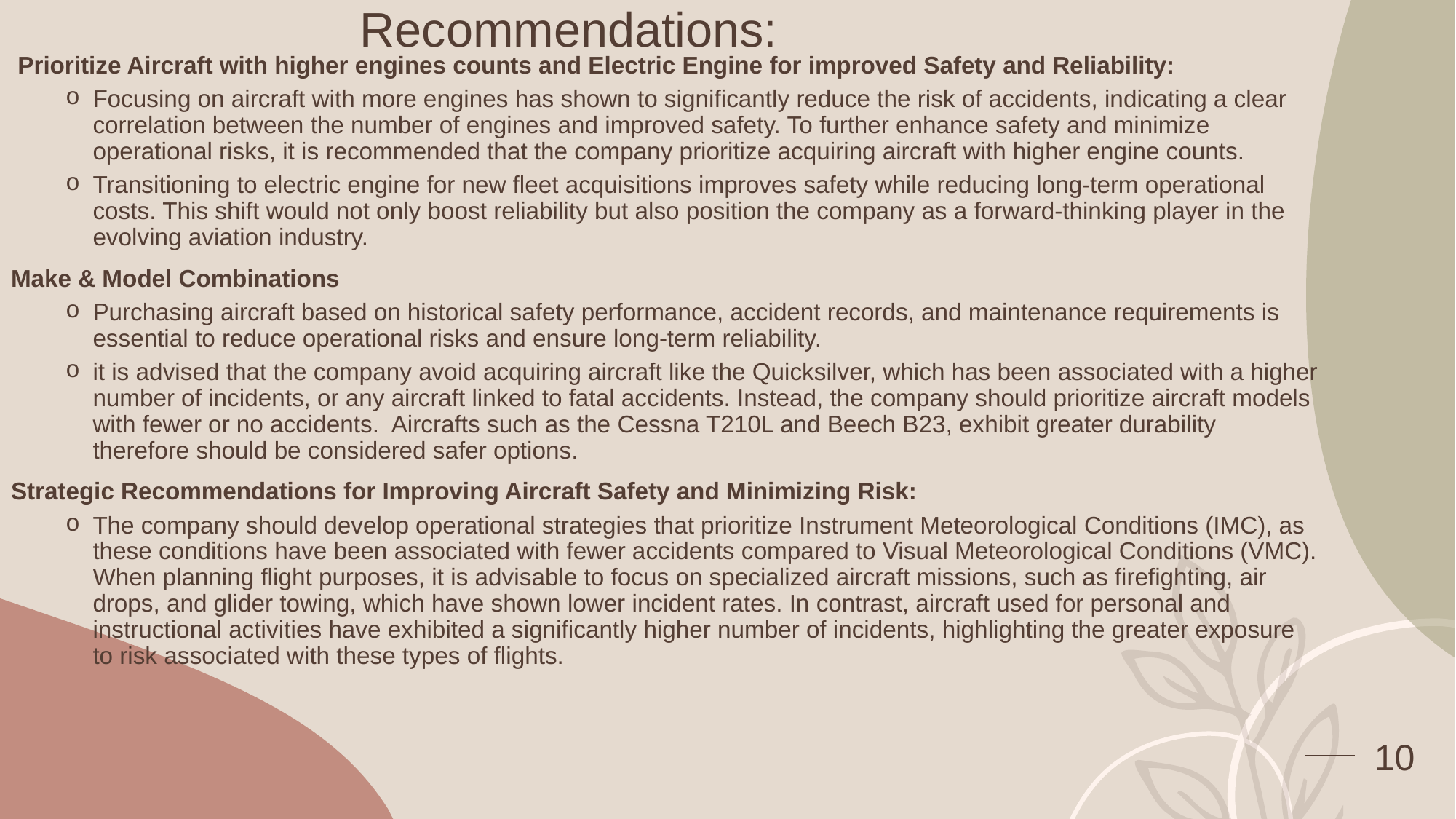

# Recommendations:
 Prioritize Aircraft with higher engines counts and Electric Engine for improved Safety and Reliability:
Focusing on aircraft with more engines has shown to significantly reduce the risk of accidents, indicating a clear correlation between the number of engines and improved safety. To further enhance safety and minimize operational risks, it is recommended that the company prioritize acquiring aircraft with higher engine counts.
Transitioning to electric engine for new fleet acquisitions improves safety while reducing long-term operational costs. This shift would not only boost reliability but also position the company as a forward-thinking player in the evolving aviation industry.
Make & Model Combinations
Purchasing aircraft based on historical safety performance, accident records, and maintenance requirements is essential to reduce operational risks and ensure long-term reliability.
it is advised that the company avoid acquiring aircraft like the Quicksilver, which has been associated with a higher number of incidents, or any aircraft linked to fatal accidents. Instead, the company should prioritize aircraft models with fewer or no accidents.  Aircrafts such as the Cessna T210L and Beech B23, exhibit greater durability therefore should be considered safer options.
Strategic Recommendations for Improving Aircraft Safety and Minimizing Risk:
The company should develop operational strategies that prioritize Instrument Meteorological Conditions (IMC), as these conditions have been associated with fewer accidents compared to Visual Meteorological Conditions (VMC). When planning flight purposes, it is advisable to focus on specialized aircraft missions, such as firefighting, air drops, and glider towing, which have shown lower incident rates. In contrast, aircraft used for personal and instructional activities have exhibited a significantly higher number of incidents, highlighting the greater exposure to risk associated with these types of flights.

10